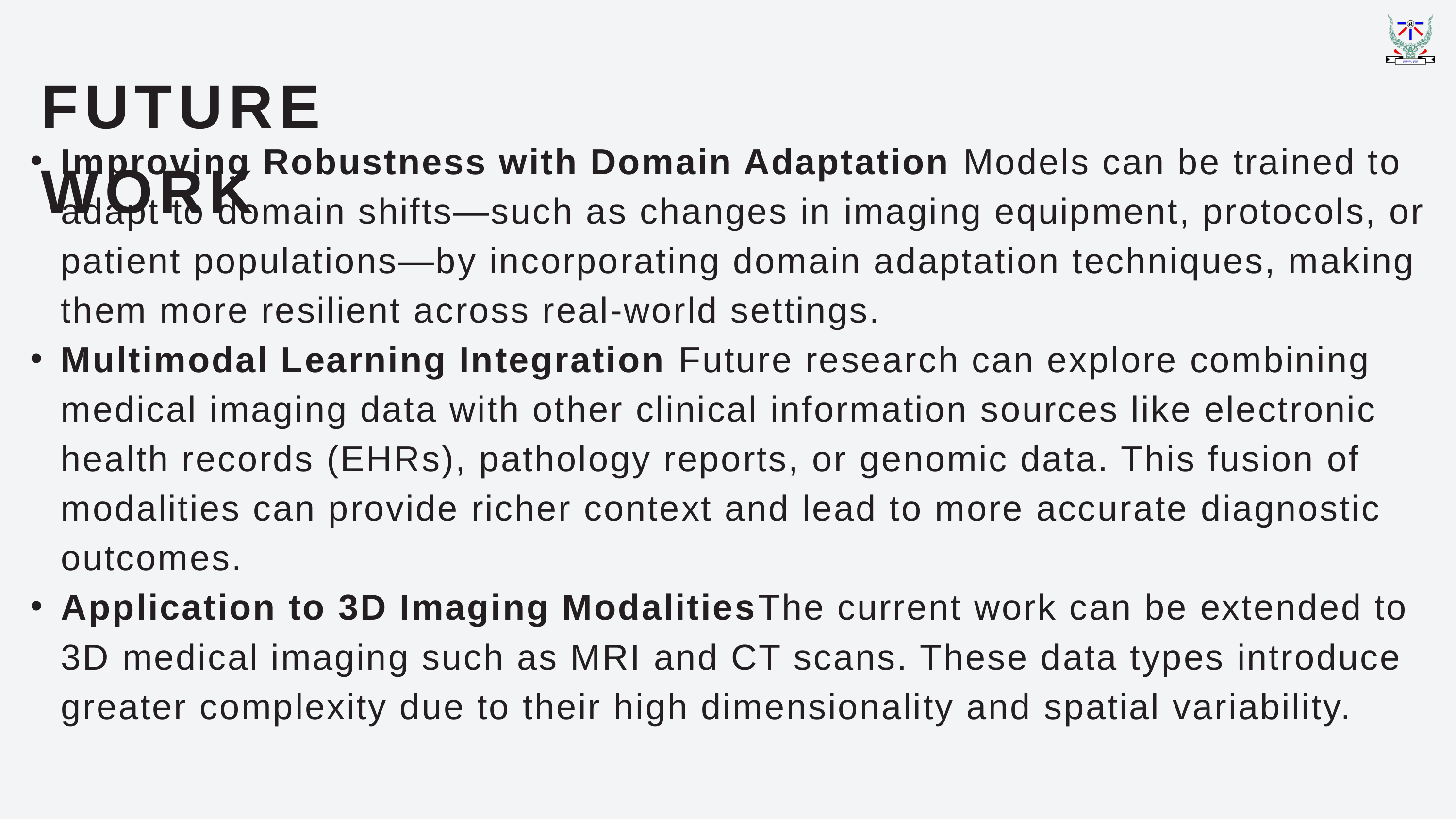

FUTURE WORK
Improving Robustness with Domain Adaptation Models can be trained to adapt to domain shifts—such as changes in imaging equipment, protocols, or patient populations—by incorporating domain adaptation techniques, making them more resilient across real-world settings.
Multimodal Learning Integration Future research can explore combining medical imaging data with other clinical information sources like electronic health records (EHRs), pathology reports, or genomic data. This fusion of modalities can provide richer context and lead to more accurate diagnostic outcomes.
Application to 3D Imaging ModalitiesThe current work can be extended to 3D medical imaging such as MRI and CT scans. These data types introduce greater complexity due to their high dimensionality and spatial variability.